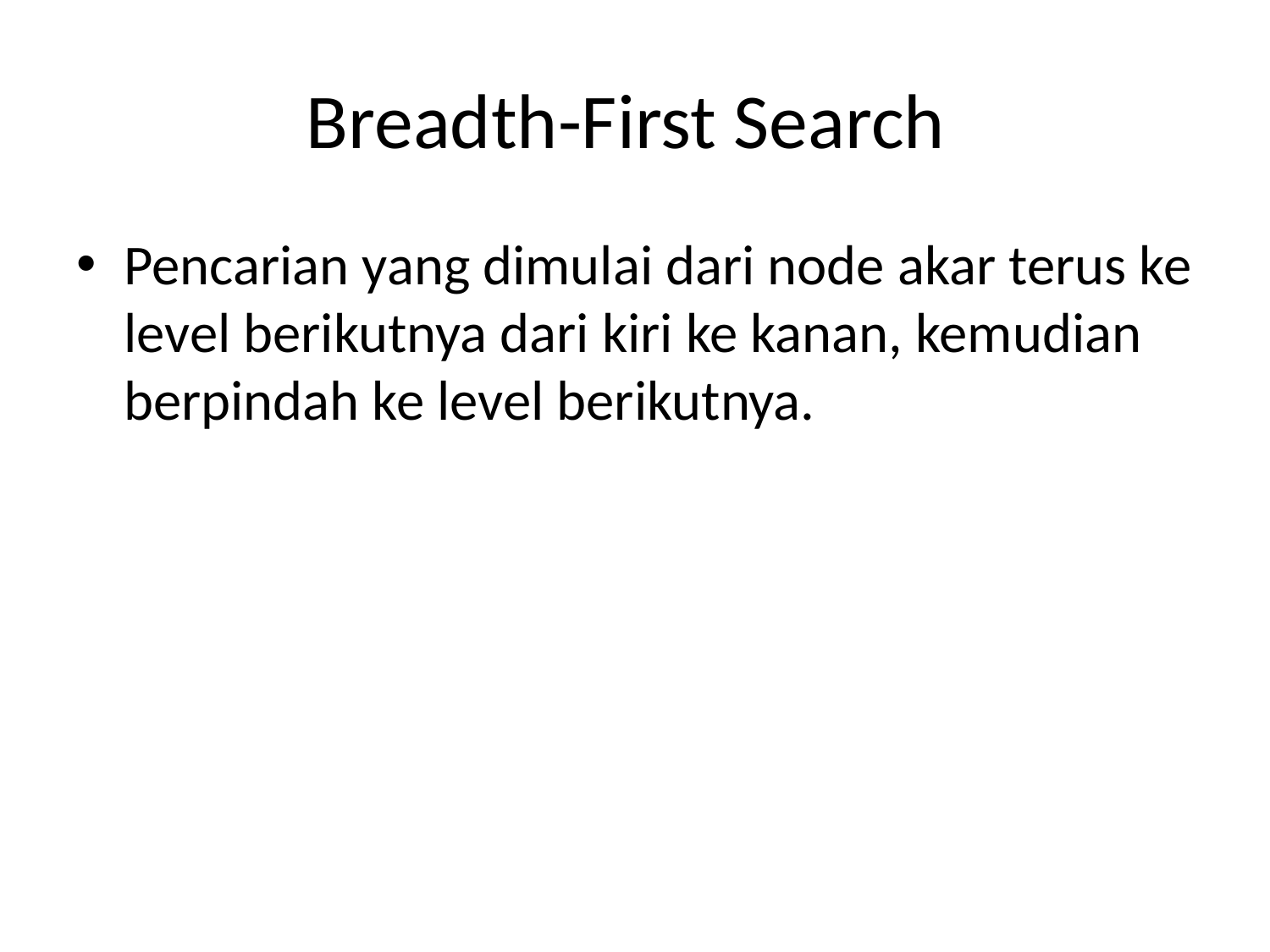

# Breadth-First Search
Pencarian yang dimulai dari node akar terus ke level berikutnya dari kiri ke kanan, kemudian berpindah ke level berikutnya.